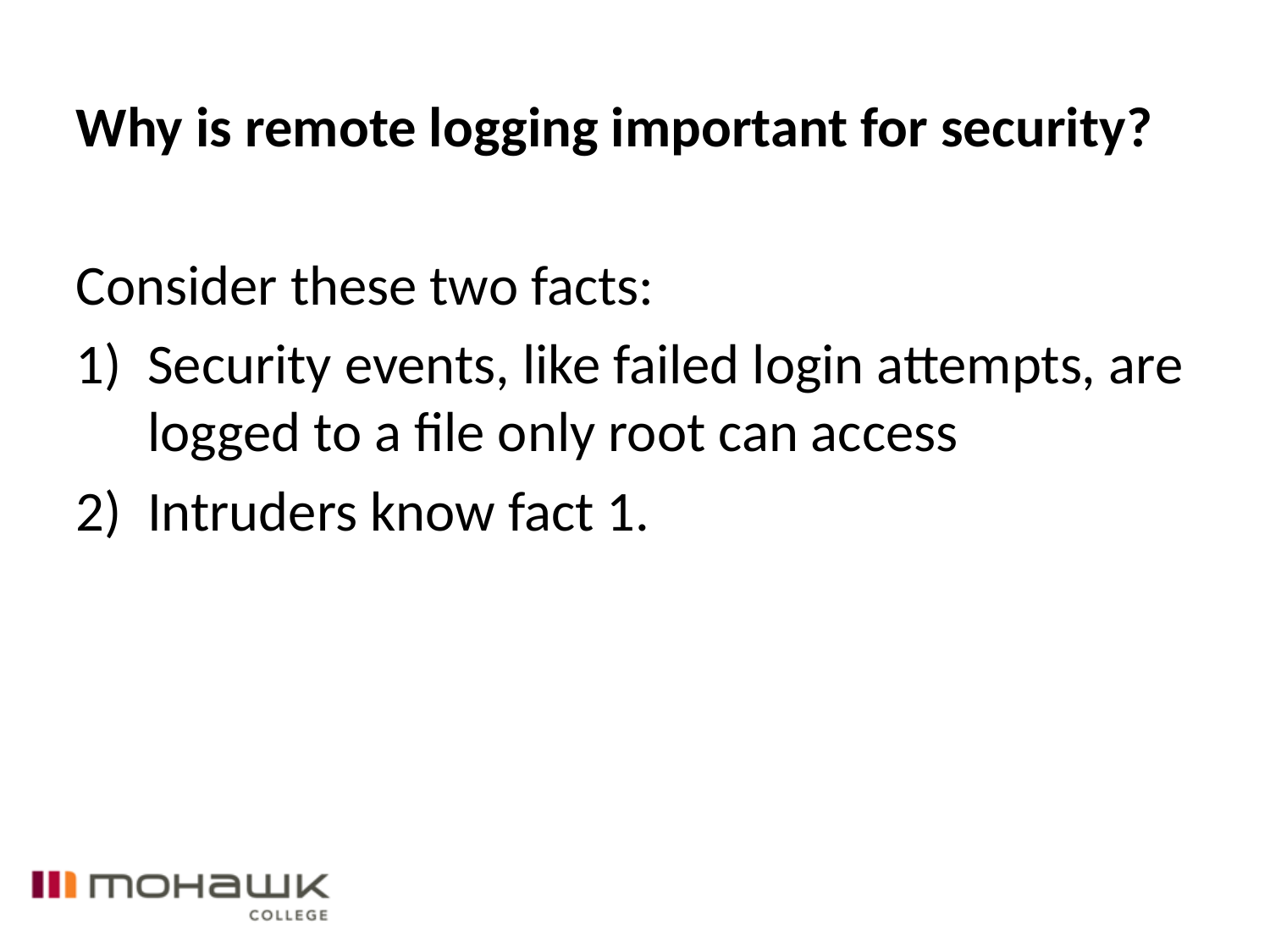

Why is remote logging important for security?

Consider these two facts:
Security events, like failed login attempts, are logged to a file only root can access
Intruders know fact 1.